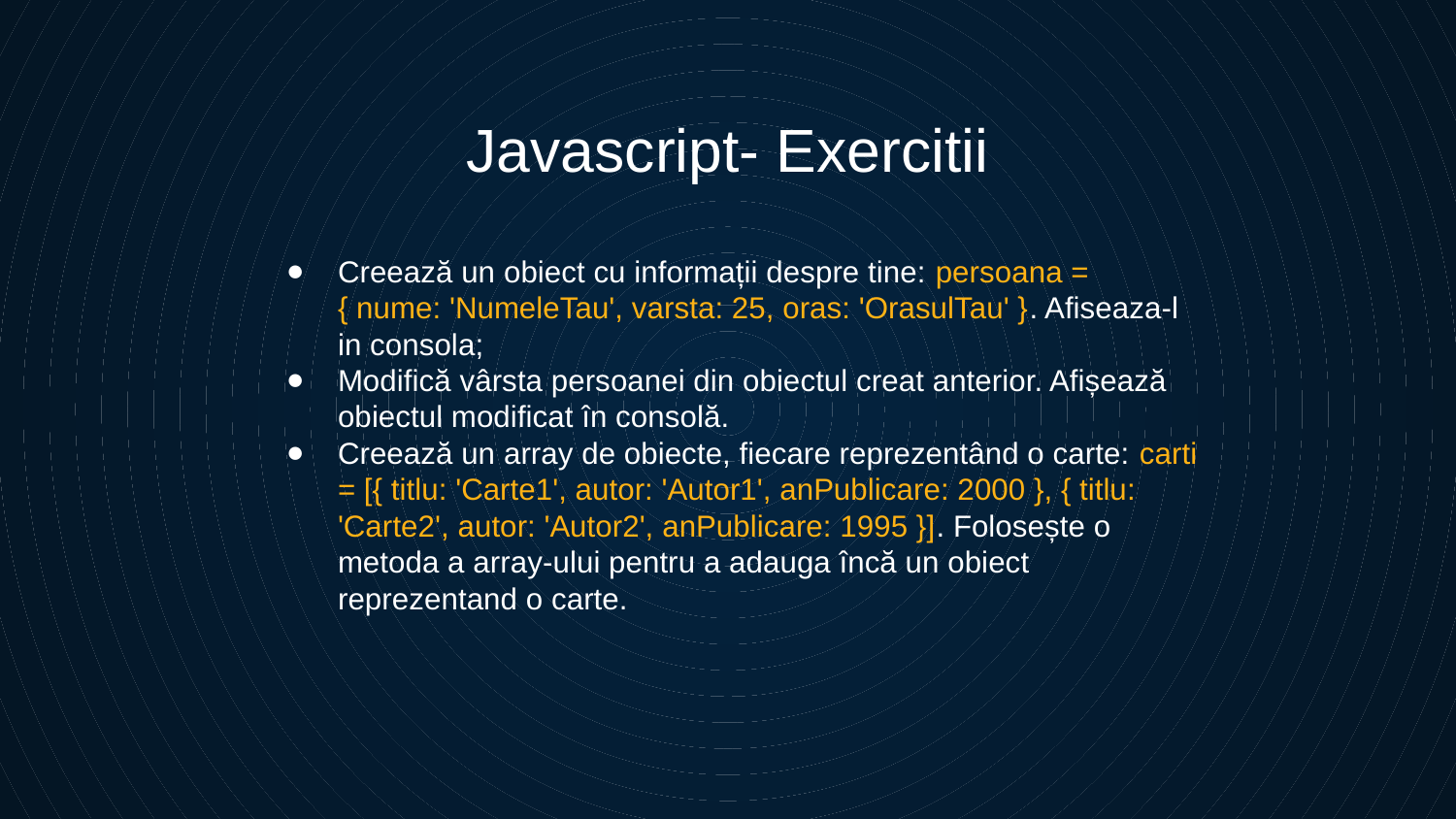

# Javascript- Exercitii
Creează un obiect cu informații despre tine: persoana = { nume: 'NumeleTau', varsta: 25, oras: 'OrasulTau' }. Afiseaza-l in consola;
Modifică vârsta persoanei din obiectul creat anterior. Afișează obiectul modificat în consolă.
Creează un array de obiecte, fiecare reprezentând o carte: carti = [{ titlu: 'Carte1', autor: 'Autor1', anPublicare: 2000 }, { titlu: 'Carte2', autor: 'Autor2', anPublicare: 1995 }]. Folosește o metoda a array-ului pentru a adauga încă un obiect reprezentand o carte.